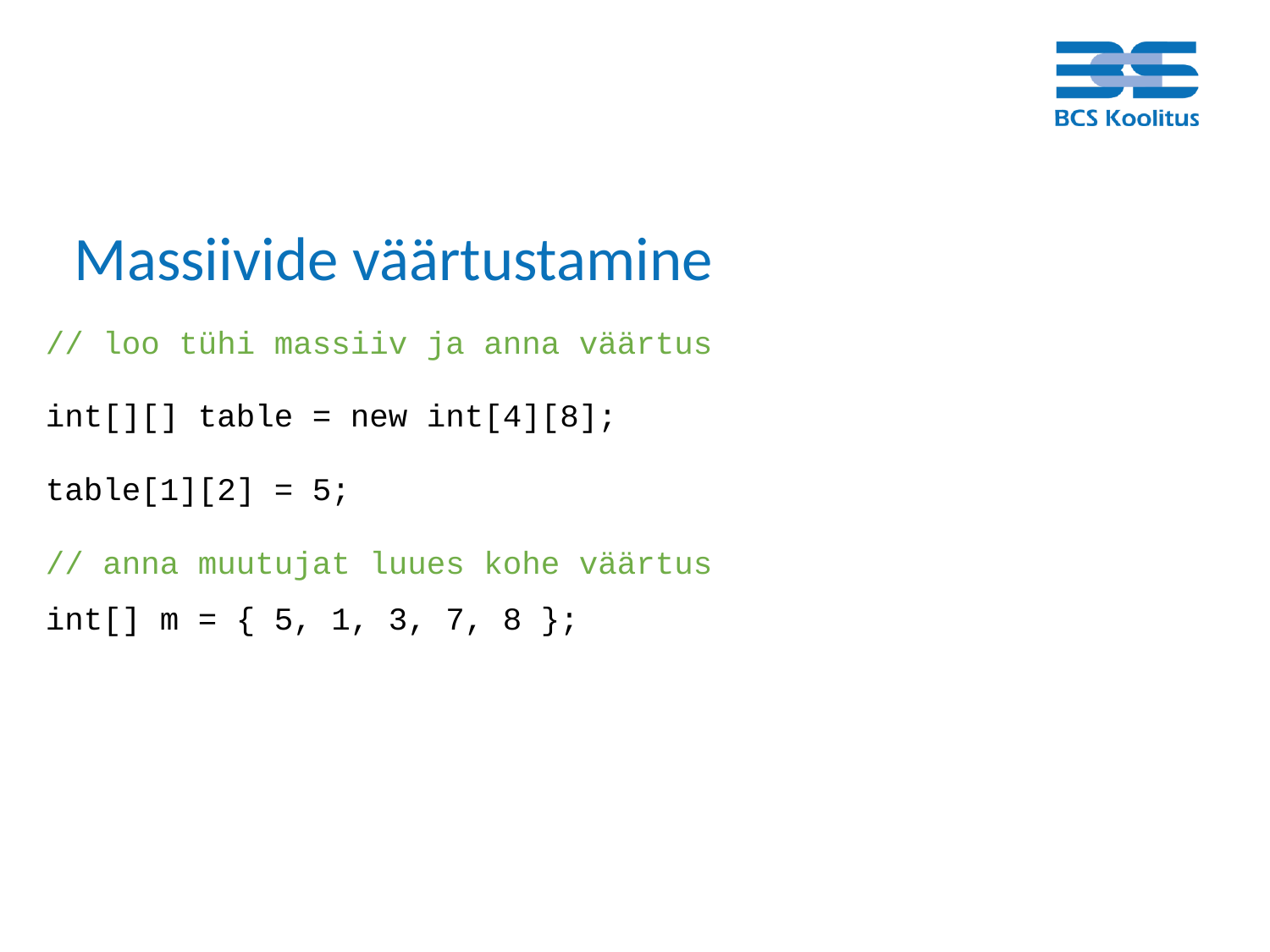

# Massiivide väärtustamine
// loo tühi massiiv ja anna väärtus
int[][] table = new int[4][8];
table[1][2] = 5;
// anna muutujat luues kohe väärtus
int[] m = { 5, 1, 3, 7, 8 };